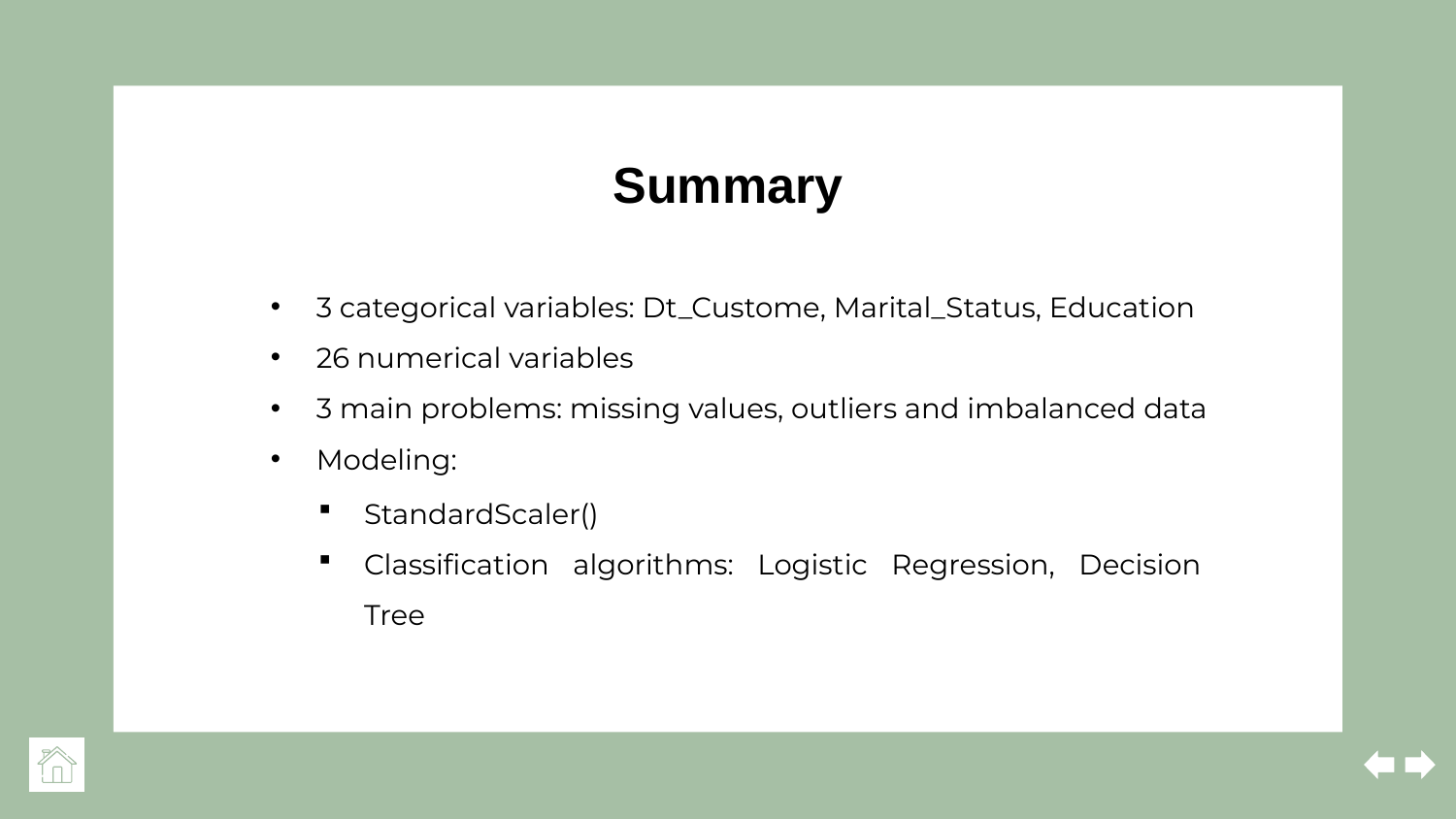

# Summary
3 categorical variables: Dt_Custome, Marital_Status, Education
26 numerical variables
3 main problems: missing values, outliers and imbalanced data
Modeling:

StandardScaler()
Classification algorithms: Logistic Regression, Decision Tree